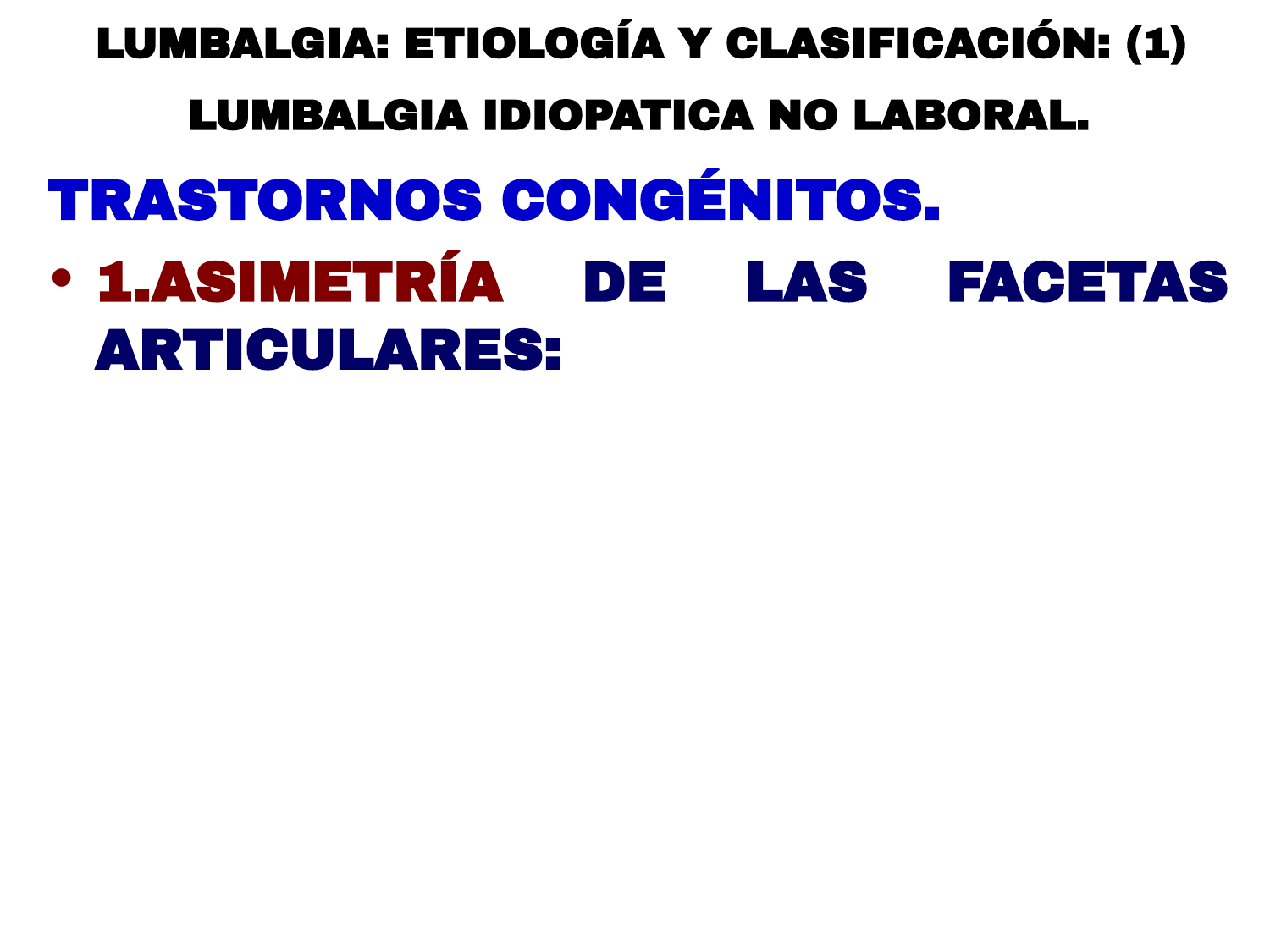

# LUMBALGIA: ETIOLOGÍA Y CLASIFICACIÓN: (1) LUMBALGIA IDIOPATICA NO LABORAL.
TRASTORNOS CONGÉNITOS.
1.ASIMETRÍA DE LAS FACETAS ARTICULARES: